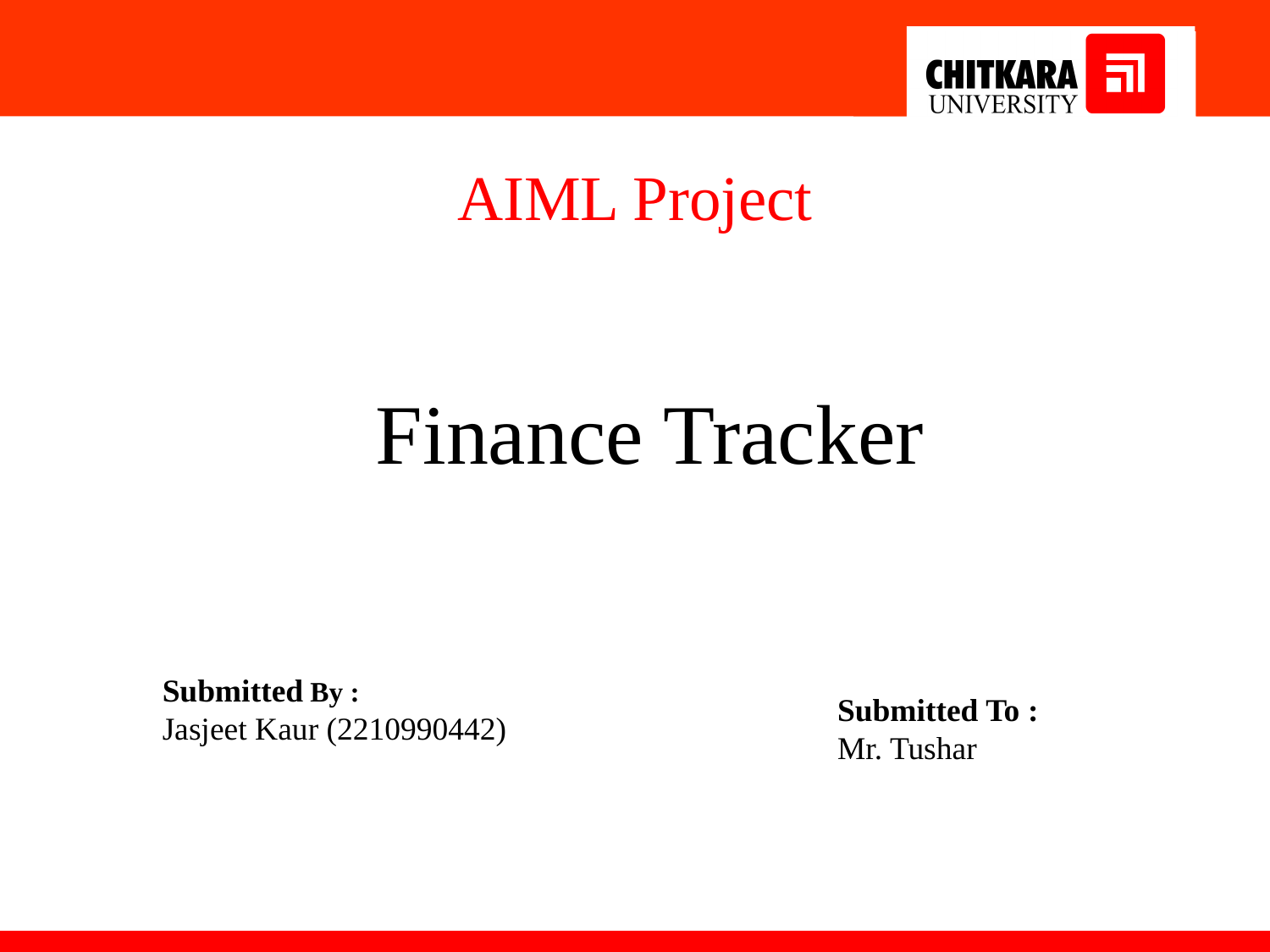

AIML Project
Finance Tracker
Submitted By :
Jasjeet Kaur (2210990442)
Submitted To :
Mr. Tushar